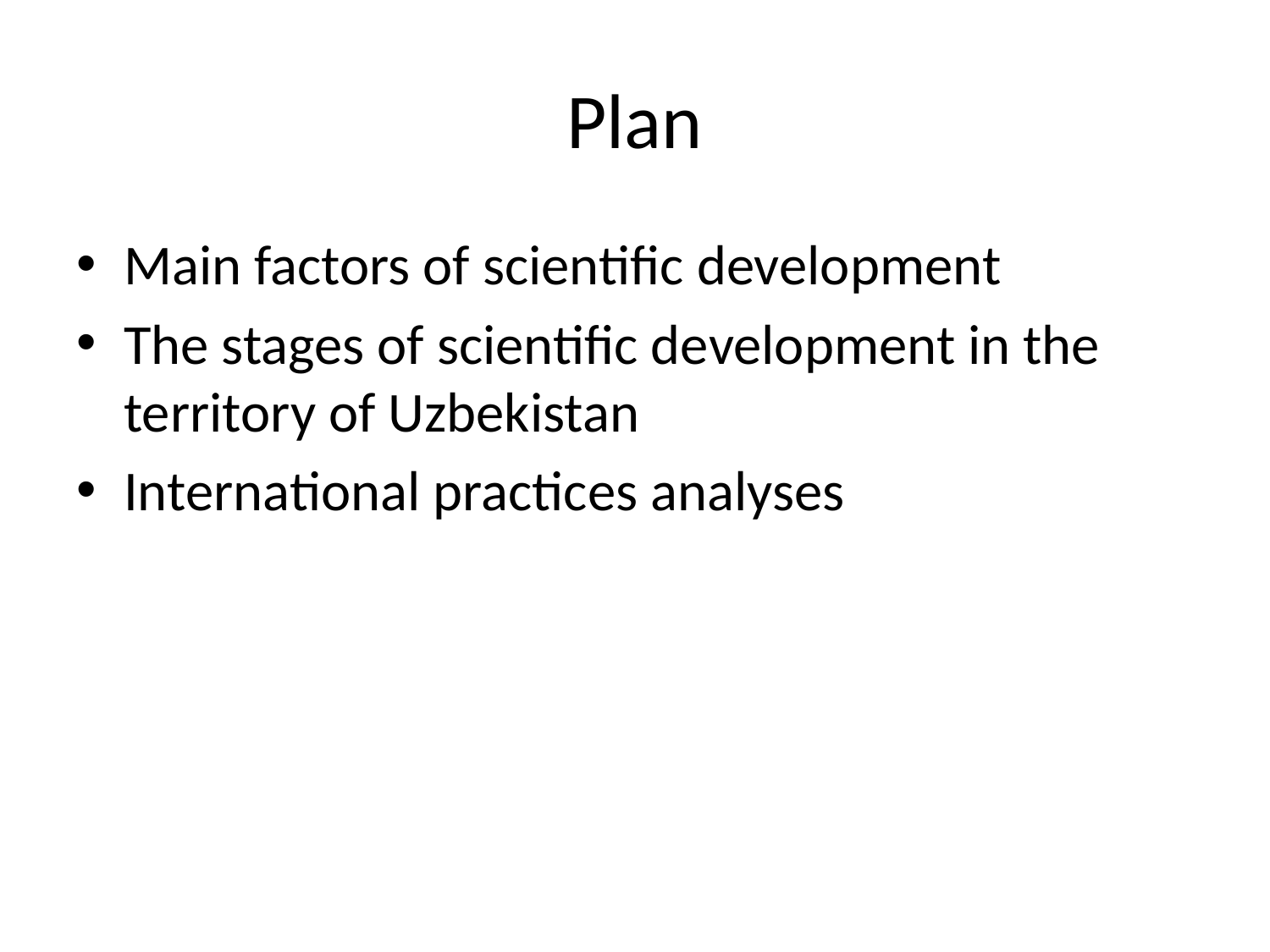

# Plan
Main factors of scientific development
The stages of scientific development in the territory of Uzbekistan
International practices analyses